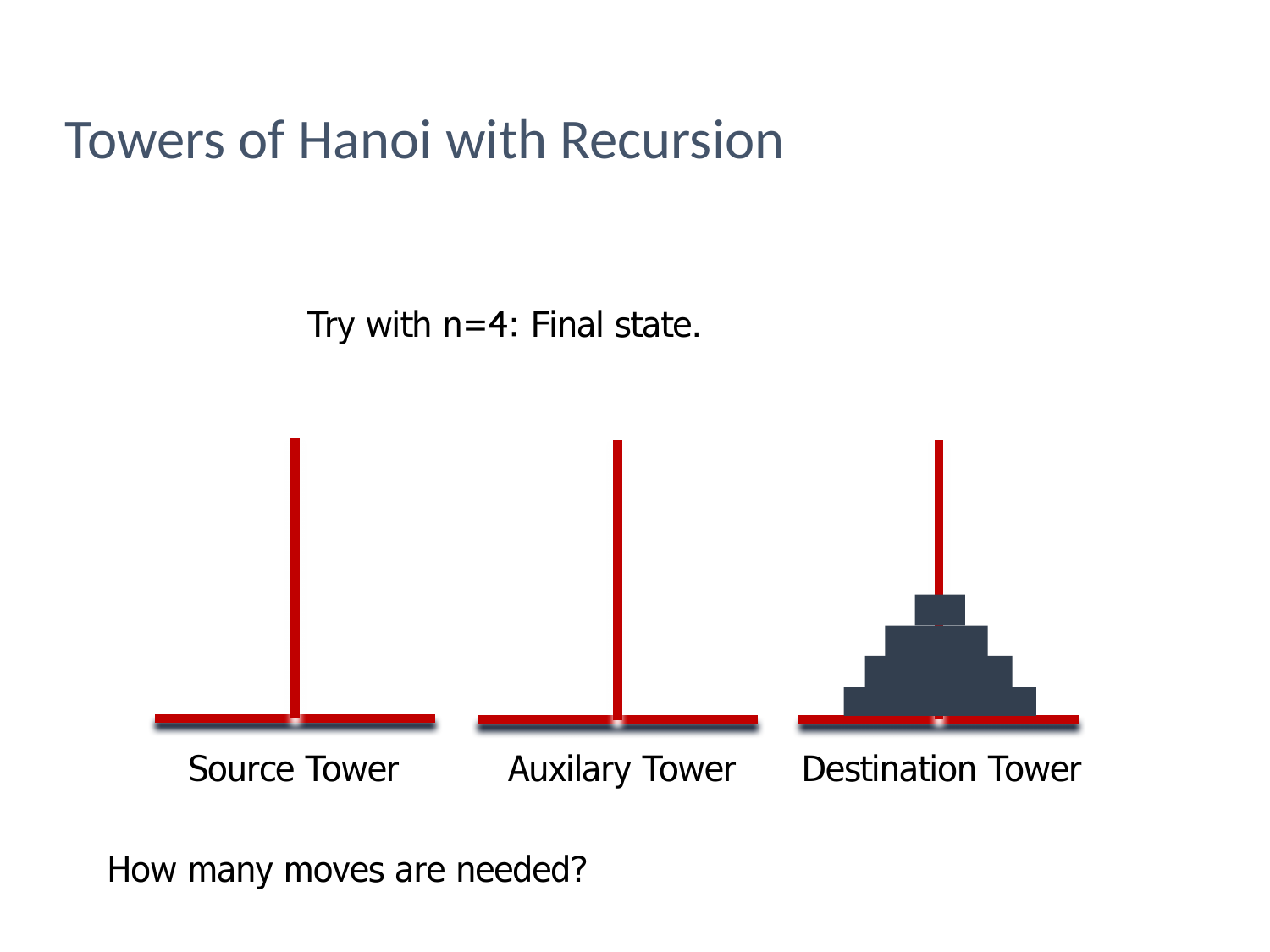

Towers of Hanoi with Recursion
Try with n=4: Final state.

 Source Tower 	       Auxilary Tower      Destination Tower
How many moves are needed?